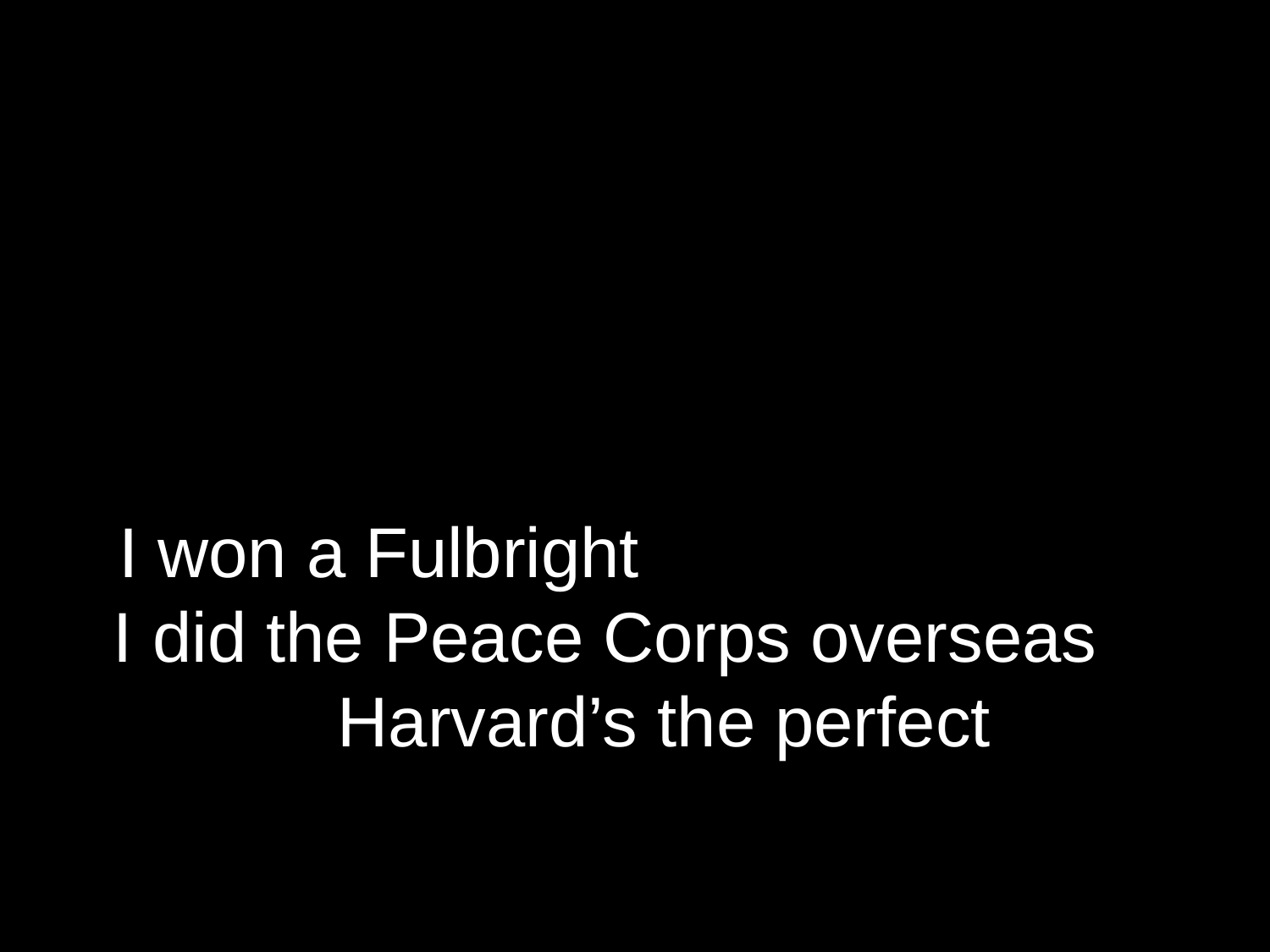

# I won a Fulbright                           I did the Peace Corps overseas       Harvard’s the perfect